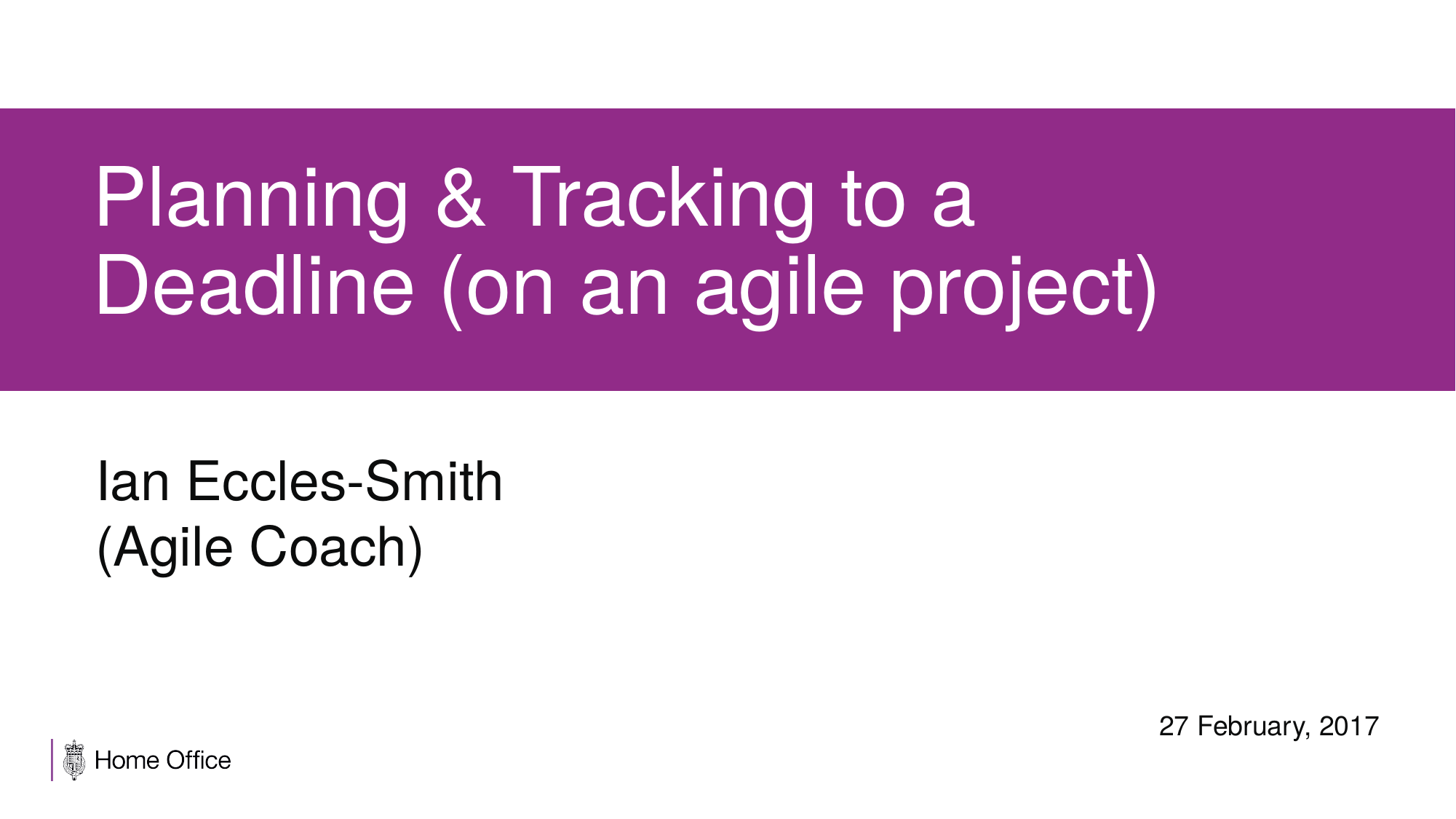

Planning & Tracking to a Deadline (on an agile project)
Ian Eccles-Smith
(Agile Coach)

27 February, 2017